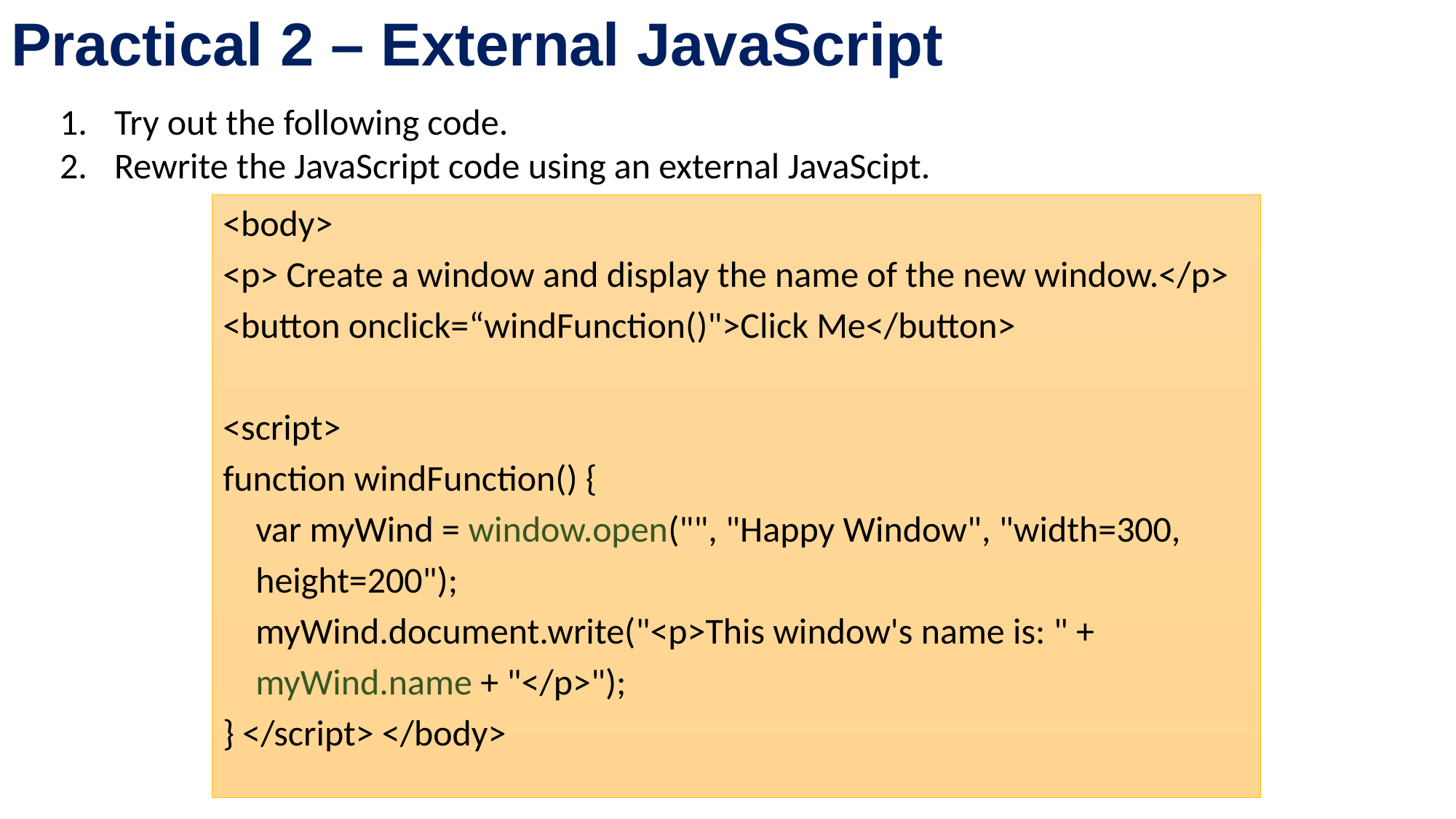

# Practical 2 – External JavaScript

Try out the following code.
Rewrite the JavaScript code using an external JavaScipt.
<body>
<p> Create a window and display the name of the new window.</p>
<button onclick=“windFunction()">Click Me</button>

<script>
function windFunction() {
    var myWind = window.open("", "Happy Window", "width=300,
    height=200");
    myWind.document.write("<p>This window's name is: " +
    myWind.name + "</p>");
} </script> </body>